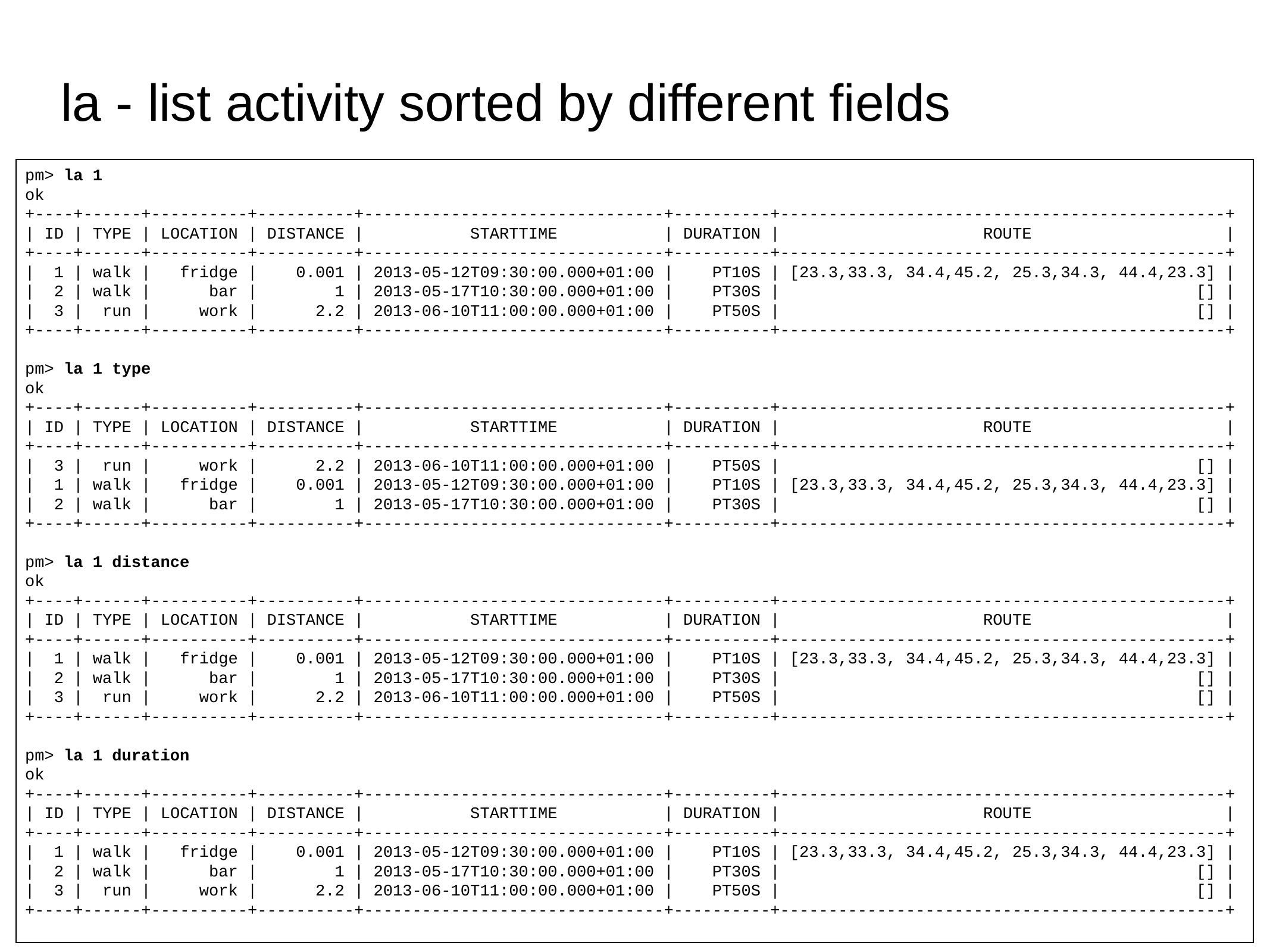

# la - list activity sorted by different fields
pm> la 1
ok
+----+------+----------+----------+-------------------------------+----------+----------------------------------------------+
| ID | TYPE | LOCATION | DISTANCE |           STARTTIME           | DURATION |                     ROUTE                    |
+----+------+----------+----------+-------------------------------+----------+----------------------------------------------+
|  1 | walk |   fridge |    0.001 | 2013-05-12T09:30:00.000+01:00 |    PT10S | [23.3,33.3, 34.4,45.2, 25.3,34.3, 44.4,23.3] |
|  2 | walk |      bar |        1 | 2013-05-17T10:30:00.000+01:00 |    PT30S |                                           [] |
|  3 |  run |     work |      2.2 | 2013-06-10T11:00:00.000+01:00 |    PT50S |                                           [] |
+----+------+----------+----------+-------------------------------+----------+----------------------------------------------+

pm> la 1 type
ok
+----+------+----------+----------+-------------------------------+----------+----------------------------------------------+
| ID | TYPE | LOCATION | DISTANCE |           STARTTIME           | DURATION |                     ROUTE                    |
+----+------+----------+----------+-------------------------------+----------+----------------------------------------------+
|  3 |  run |     work |      2.2 | 2013-06-10T11:00:00.000+01:00 |    PT50S |                                           [] |
|  1 | walk |   fridge |    0.001 | 2013-05-12T09:30:00.000+01:00 |    PT10S | [23.3,33.3, 34.4,45.2, 25.3,34.3, 44.4,23.3] |
|  2 | walk |      bar |        1 | 2013-05-17T10:30:00.000+01:00 |    PT30S |                                           [] |
+----+------+----------+----------+-------------------------------+----------+----------------------------------------------+

pm> la 1 distance
ok
+----+------+----------+----------+-------------------------------+----------+----------------------------------------------+
| ID | TYPE | LOCATION | DISTANCE |           STARTTIME           | DURATION |                     ROUTE                    |
+----+------+----------+----------+-------------------------------+----------+----------------------------------------------+
|  1 | walk |   fridge |    0.001 | 2013-05-12T09:30:00.000+01:00 |    PT10S | [23.3,33.3, 34.4,45.2, 25.3,34.3, 44.4,23.3] |
|  2 | walk |      bar |        1 | 2013-05-17T10:30:00.000+01:00 |    PT30S |                                           [] |
|  3 |  run |     work |      2.2 | 2013-06-10T11:00:00.000+01:00 |    PT50S |                                           [] |
+----+------+----------+----------+-------------------------------+----------+----------------------------------------------+

pm> la 1 duration
ok
+----+------+----------+----------+-------------------------------+----------+----------------------------------------------+
| ID | TYPE | LOCATION | DISTANCE |           STARTTIME           | DURATION |                     ROUTE                    |
+----+------+----------+----------+-------------------------------+----------+----------------------------------------------+
|  1 | walk |   fridge |    0.001 | 2013-05-12T09:30:00.000+01:00 |    PT10S | [23.3,33.3, 34.4,45.2, 25.3,34.3, 44.4,23.3] |
|  2 | walk |      bar |        1 | 2013-05-17T10:30:00.000+01:00 |    PT30S |                                           [] |
|  3 |  run |     work |      2.2 | 2013-06-10T11:00:00.000+01:00 |    PT50S |                                           [] |
+----+------+----------+----------+-------------------------------+----------+----------------------------------------------+